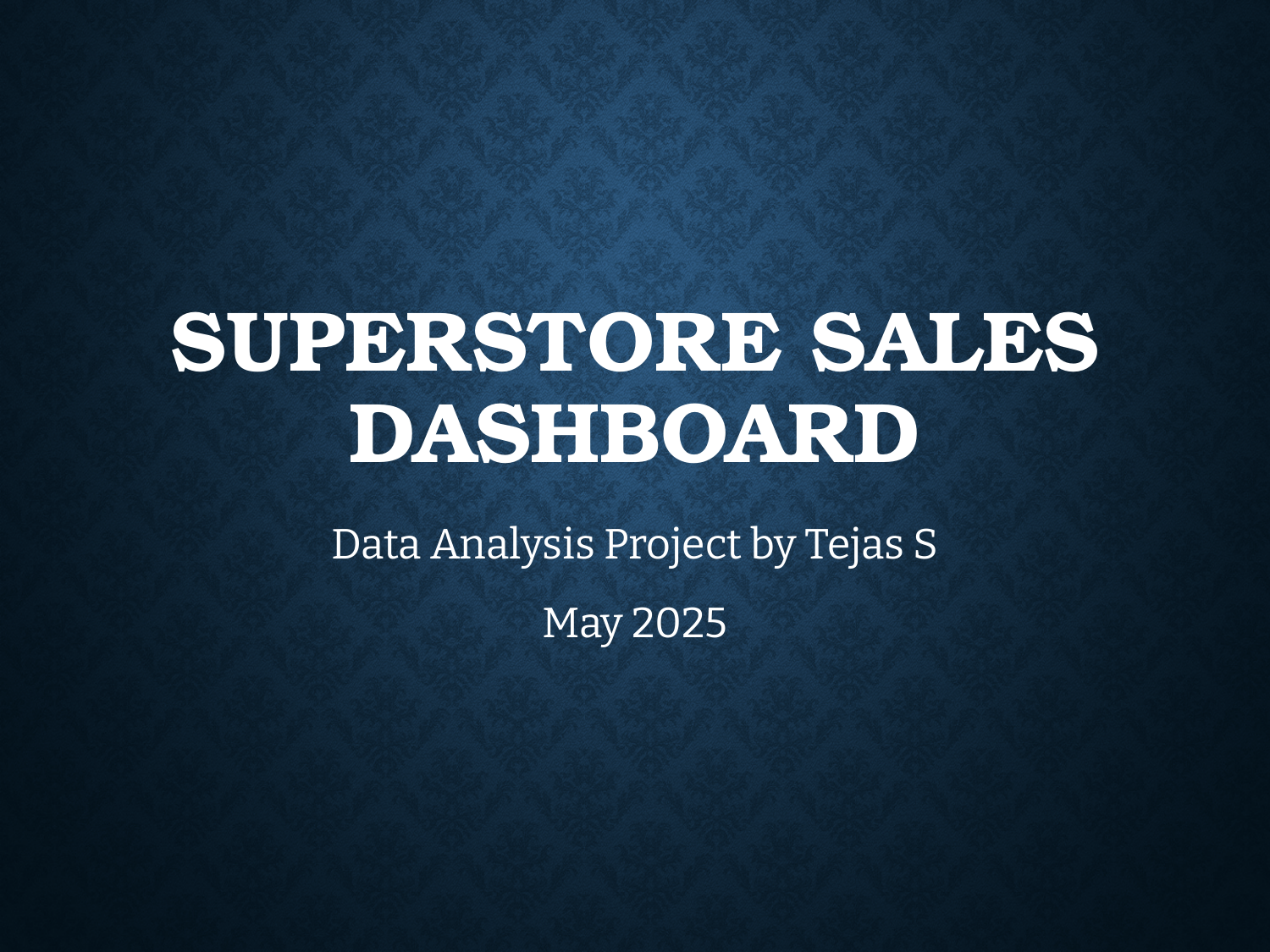

# Superstore Sales Dashboard
Data Analysis Project by Tejas S
May 2025